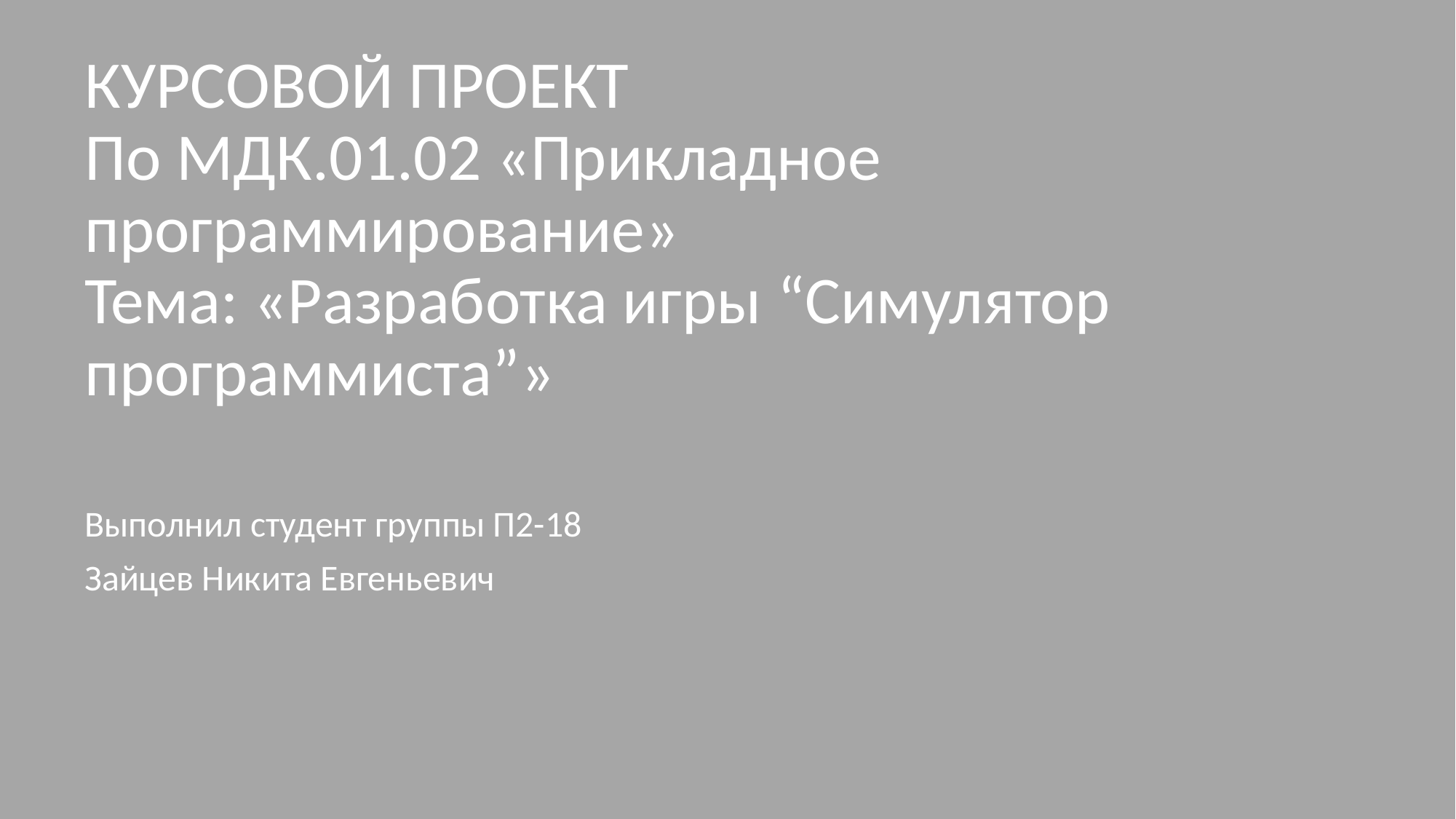

# КУРСОВОЙ ПРОЕКТ По МДК.01.02 «Прикладное программирование» Тема: «Разработка игры “Симулятор программиста”»
Выполнил студент группы П2-18
Зайцев Никита Евгеньевич